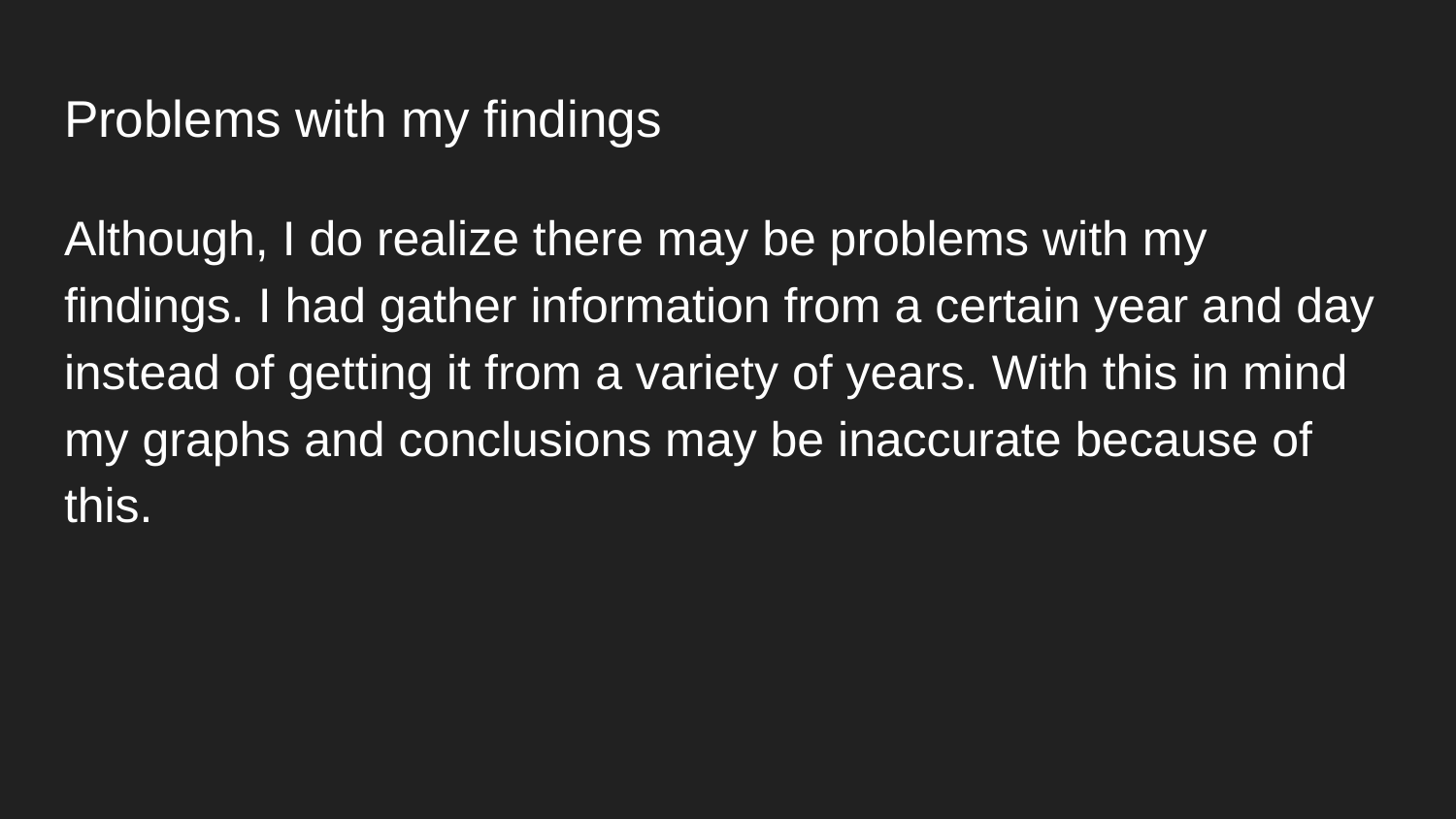

# Problems with my findings
Although, I do realize there may be problems with my findings. I had gather information from a certain year and day instead of getting it from a variety of years. With this in mind my graphs and conclusions may be inaccurate because of this.